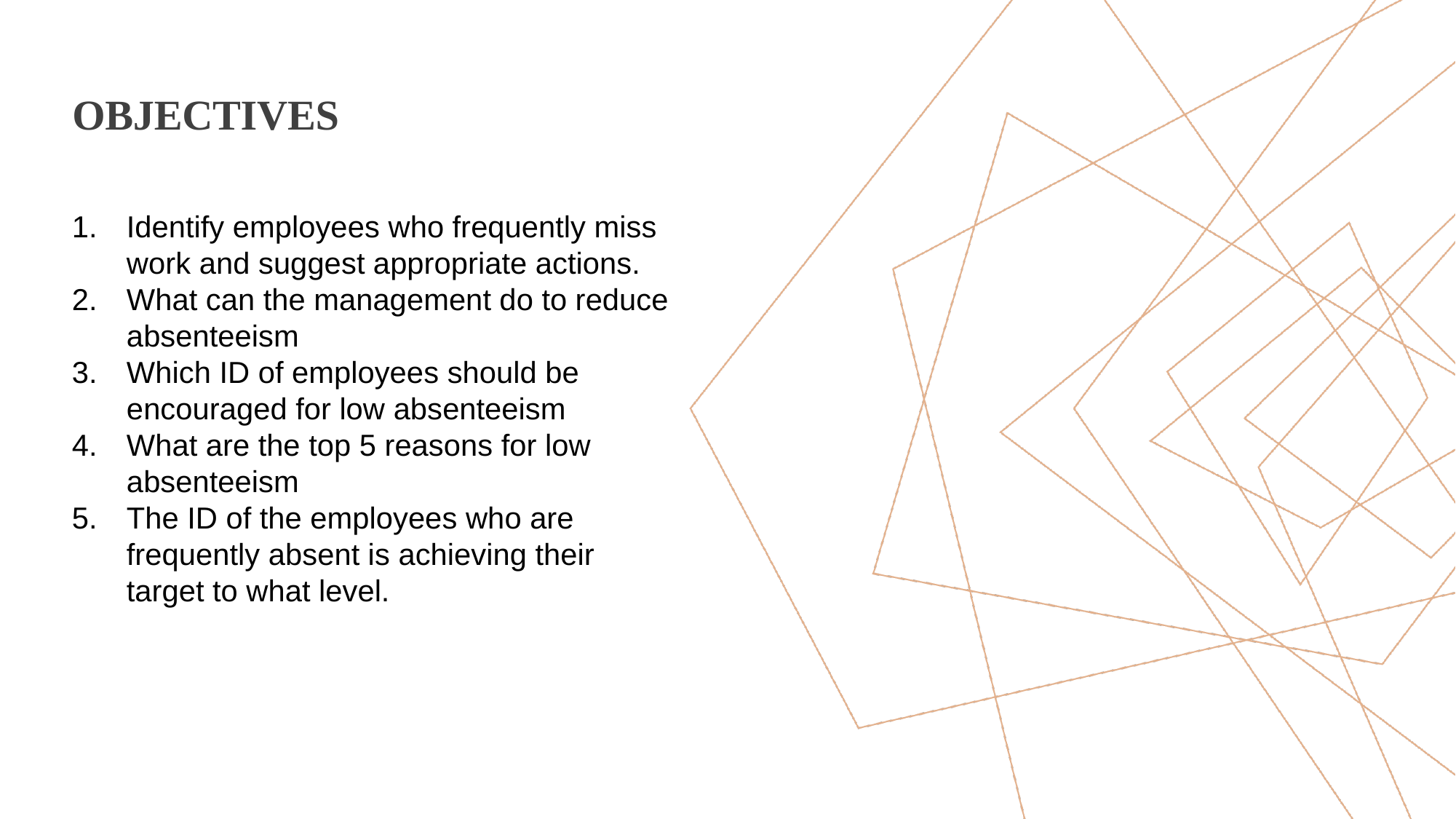

# Objectives
Identify employees who frequently miss work and suggest appropriate actions.
What can the management do to reduce absenteeism
Which ID of employees should be encouraged for low absenteeism
What are the top 5 reasons for low absenteeism
The ID of the employees who are frequently absent is achieving their target to what level.